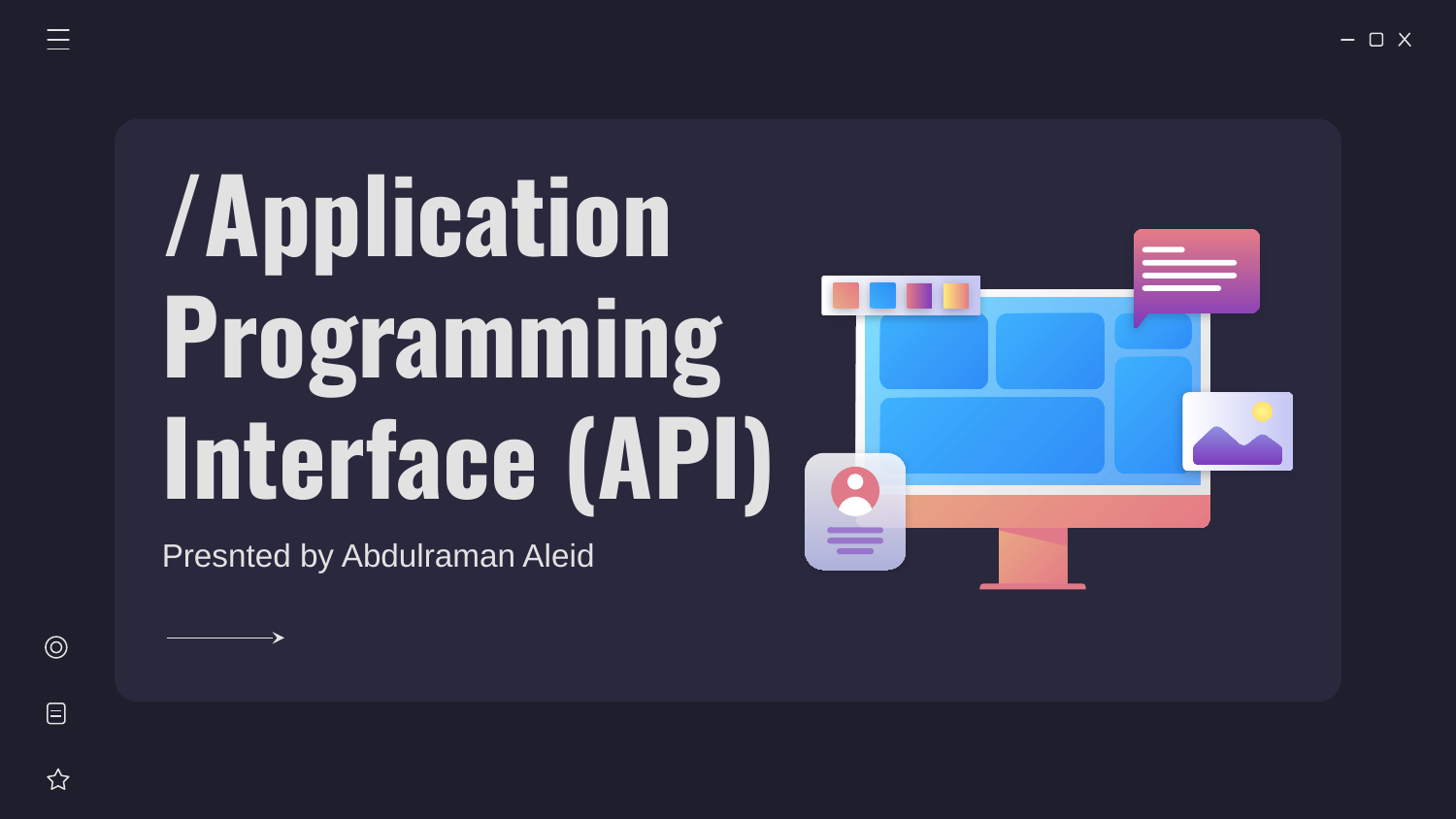

# /Application Programming Interface (API)

Presnted by Abdulraman Aleid